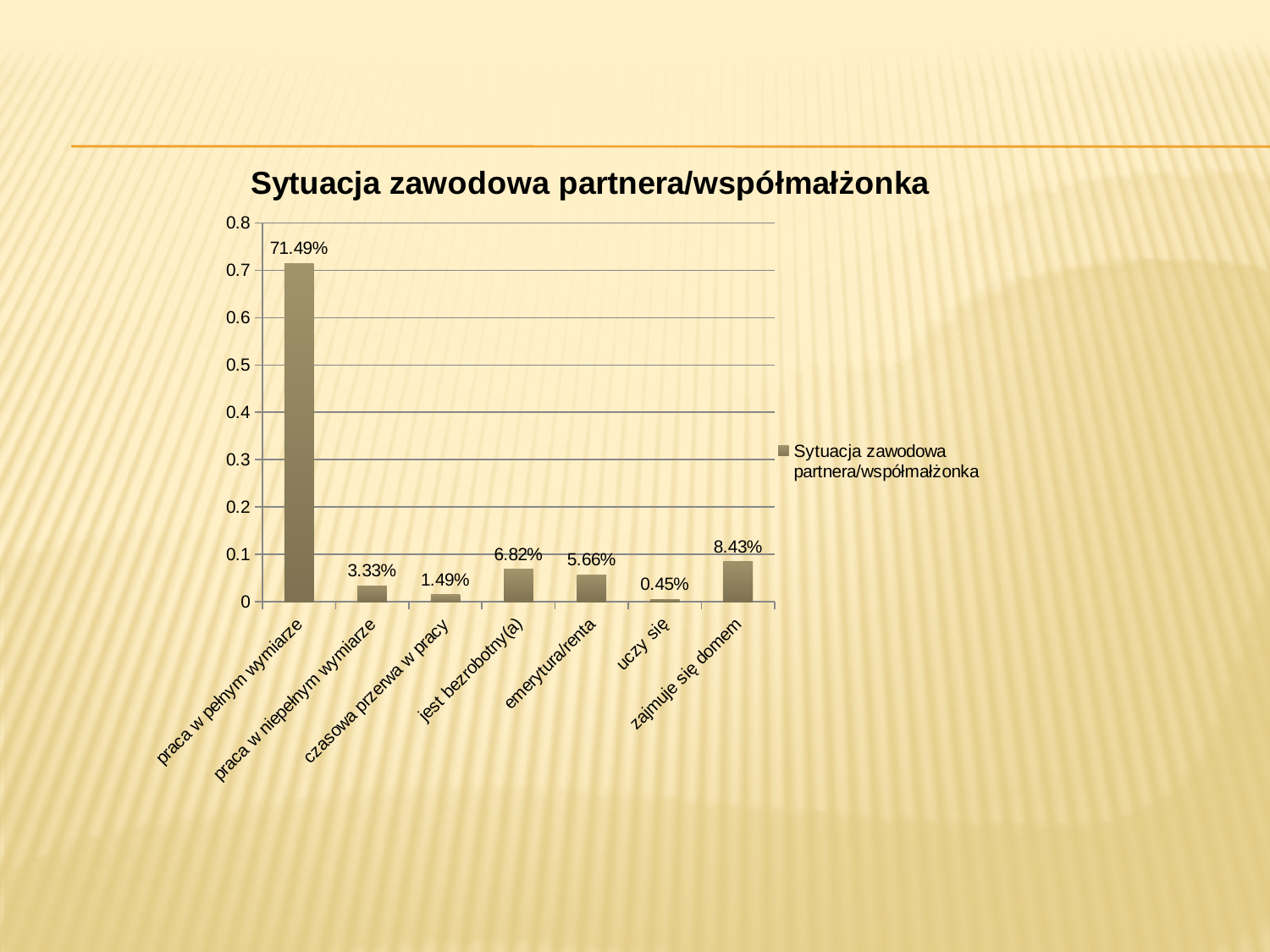

#

### Chart: Sytuacja zawodowa partnera/współmałżonka

| Category | Sytuacja zawodowa partnera/współmałżonka |
|---|---|
| praca w pełnym wymiarze | 0.71493 |
| praca w niepełnym wymiarze | 0.033298 |
| czasowa przerwa w pracy | 0.014887 |
| jest bezrobotny(a) | 0.068206 |
| emerytura/renta | 0.056608999999999986 |
| uczy się | 0.0045129 |
| zajmuje się domem | 0.08428000000000002 |